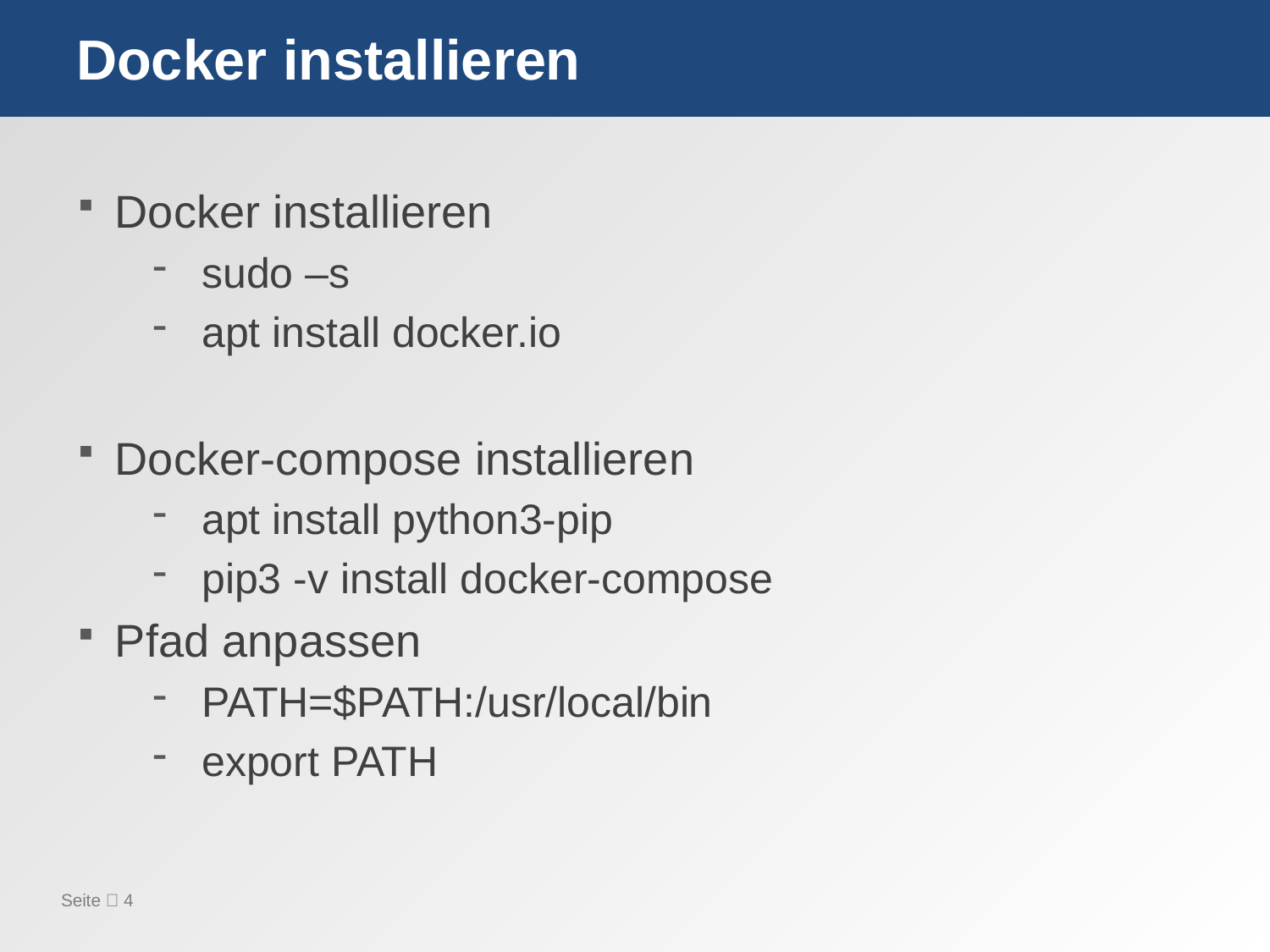

# Docker installieren
Docker installieren
sudo –s
apt install docker.io

Docker-compose installieren
apt install python3-pip
pip3 -v install docker-compose
Pfad anpassen
PATH=$PATH:/usr/local/bin
export PATH